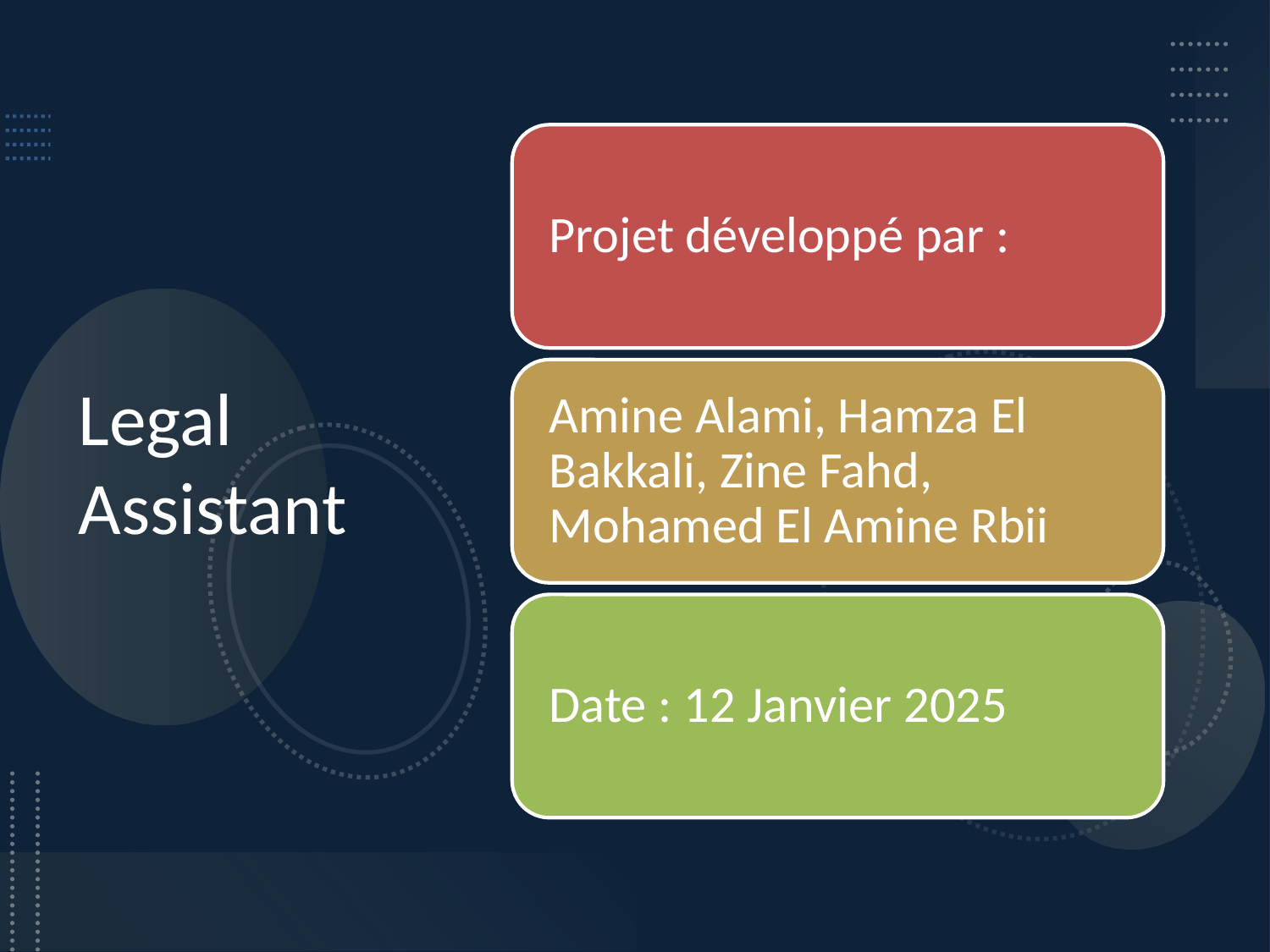

# Legal Assistant
Projet développé par :
Amine Alami, Hamza El Bakkali, Zine Fahd, Mohamed El Amine Rbii
Date : 12 Janvier 2025